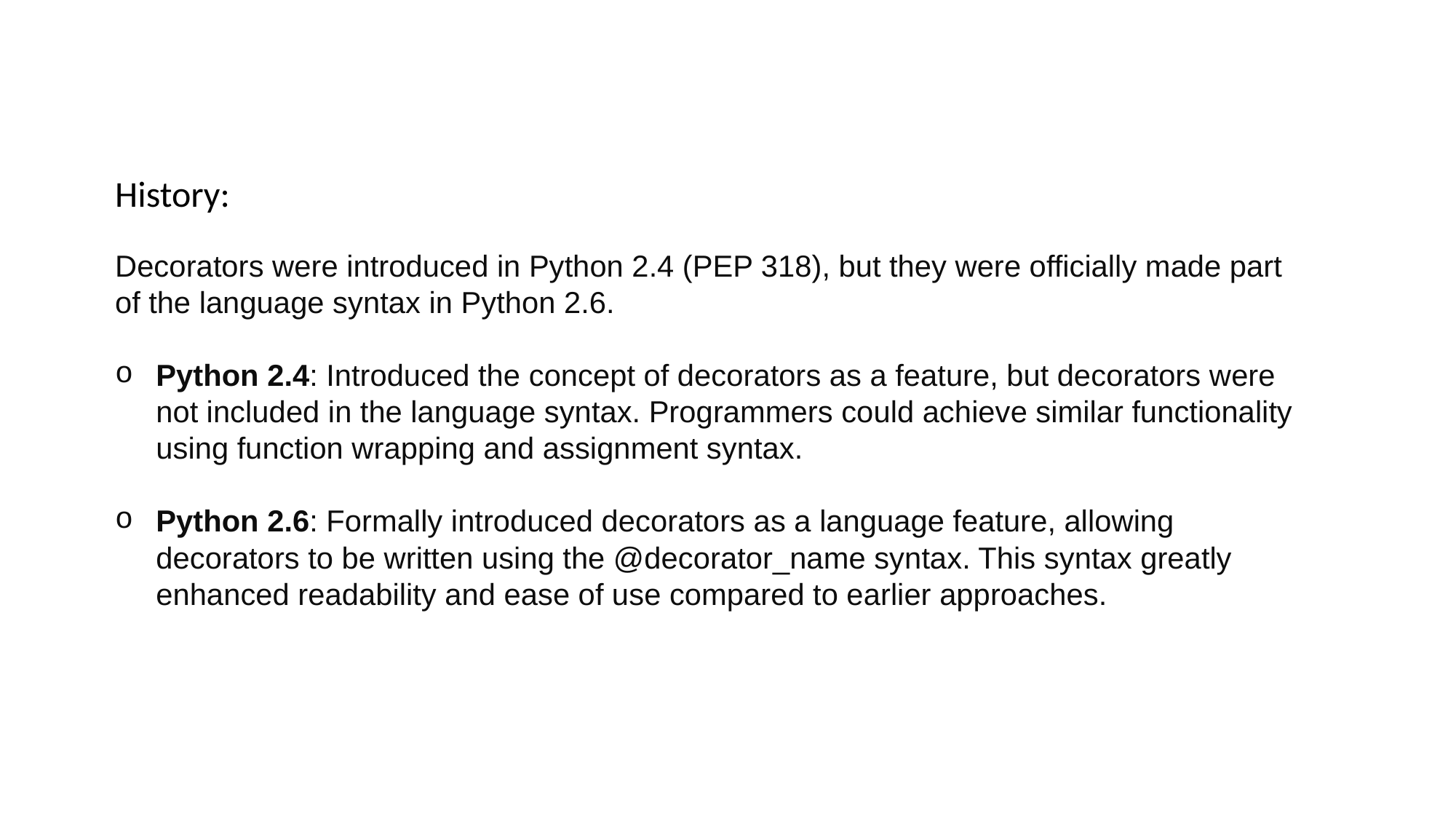

History:

Decorators were introduced in Python 2.4 (PEP 318), but they were officially made part of the language syntax in Python 2.6.

Python 2.4: Introduced the concept of decorators as a feature, but decorators were not included in the language syntax. Programmers could achieve similar functionality using function wrapping and assignment syntax.

Python 2.6: Formally introduced decorators as a language feature, allowing decorators to be written using the @decorator_name syntax. This syntax greatly enhanced readability and ease of use compared to earlier approaches.